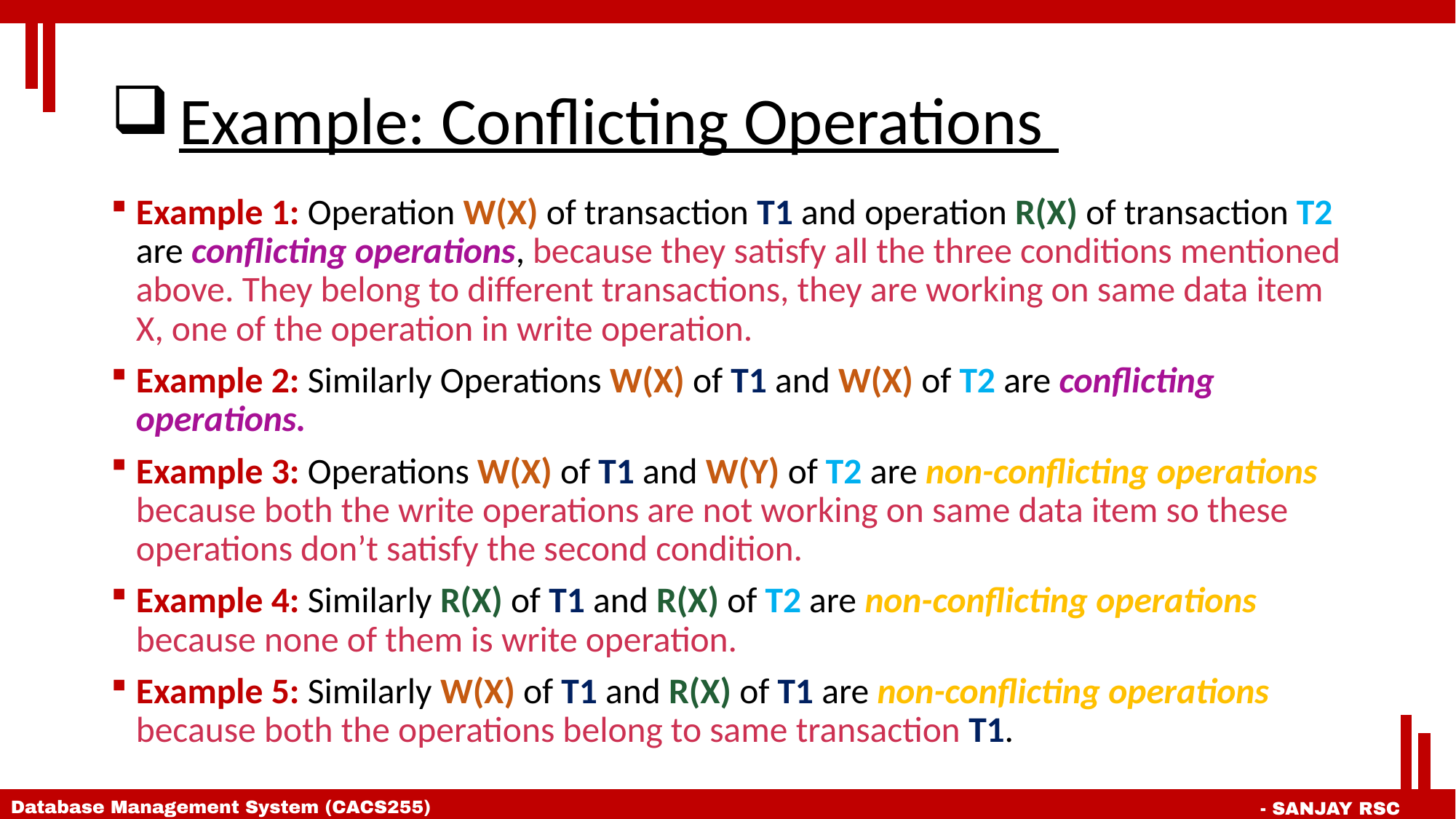

# Example: Conflicting Operations
Example 1: Operation W(X) of transaction T1 and operation R(X) of transaction T2 are conflicting operations, because they satisfy all the three conditions mentioned above. They belong to different transactions, they are working on same data item X, one of the operation in write operation.
Example 2: Similarly Operations W(X) of T1 and W(X) of T2 are conflicting operations.
Example 3: Operations W(X) of T1 and W(Y) of T2 are non-conflicting operations because both the write operations are not working on same data item so these operations don’t satisfy the second condition.
Example 4: Similarly R(X) of T1 and R(X) of T2 are non-conflicting operations because none of them is write operation.
Example 5: Similarly W(X) of T1 and R(X) of T1 are non-conflicting operations because both the operations belong to same transaction T1.